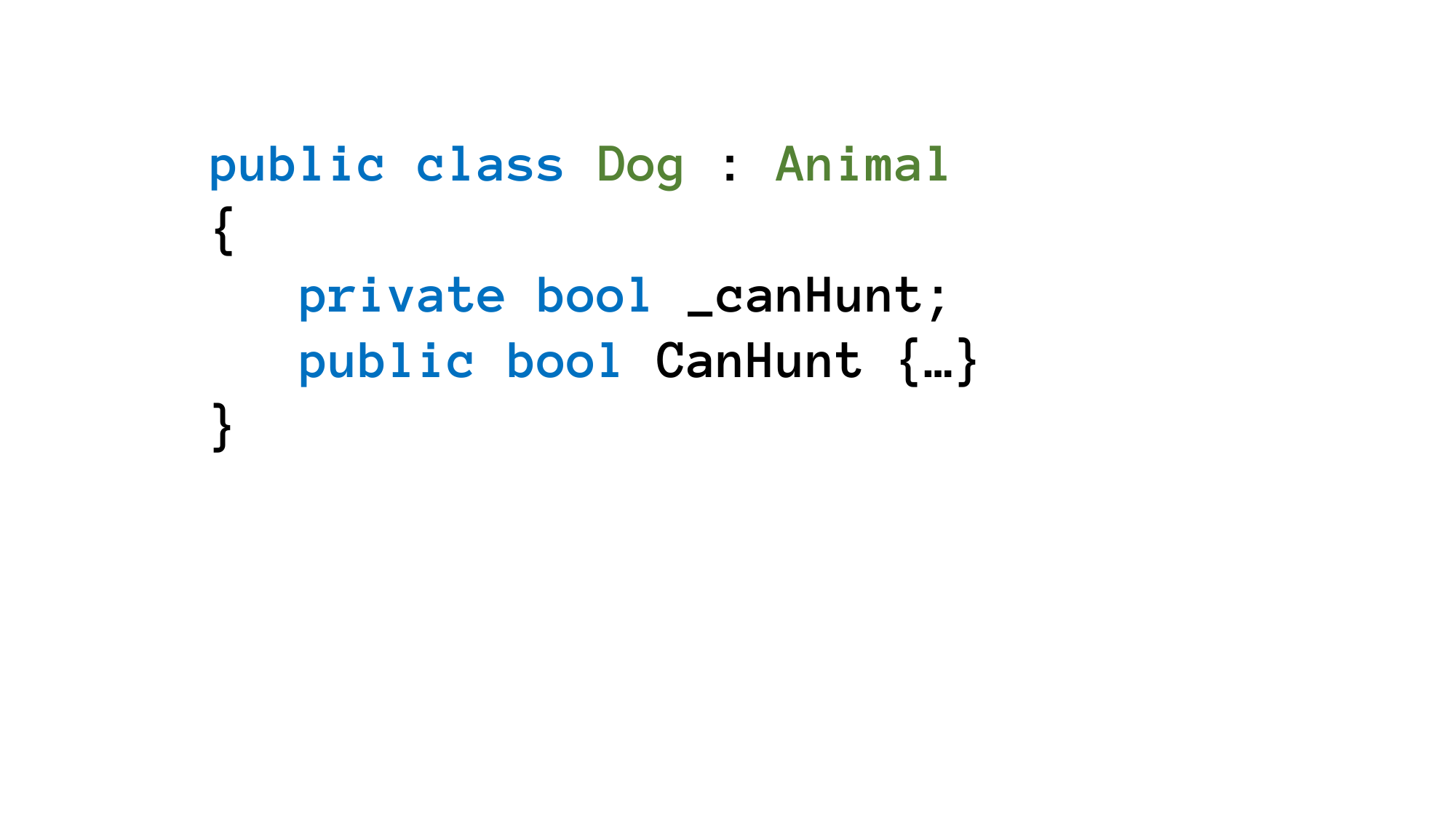

public class Dog : Animal
{
   private bool _canHunt;
   public bool CanHunt {…}
}